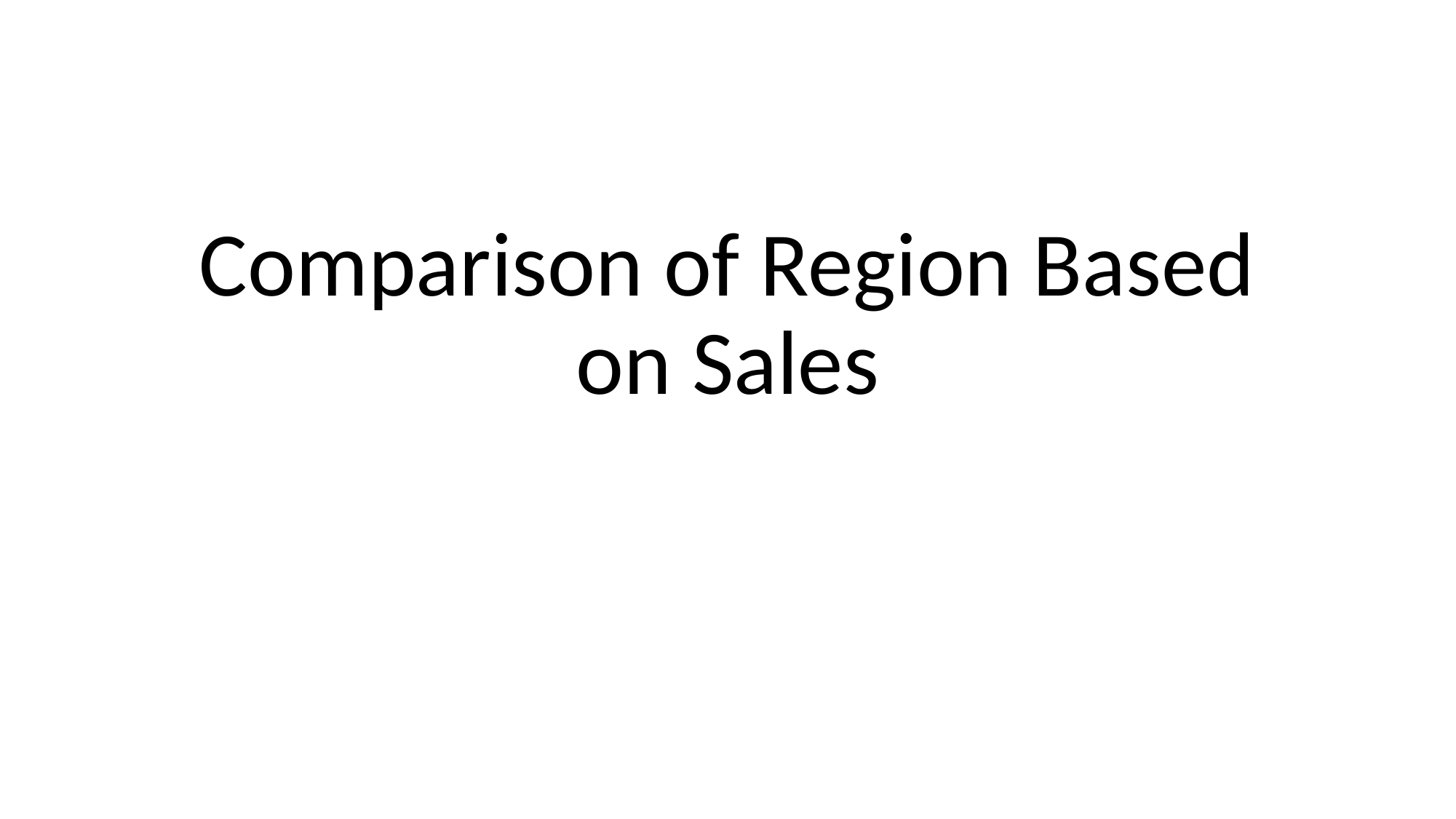

# Comparison of Region Based on Sales